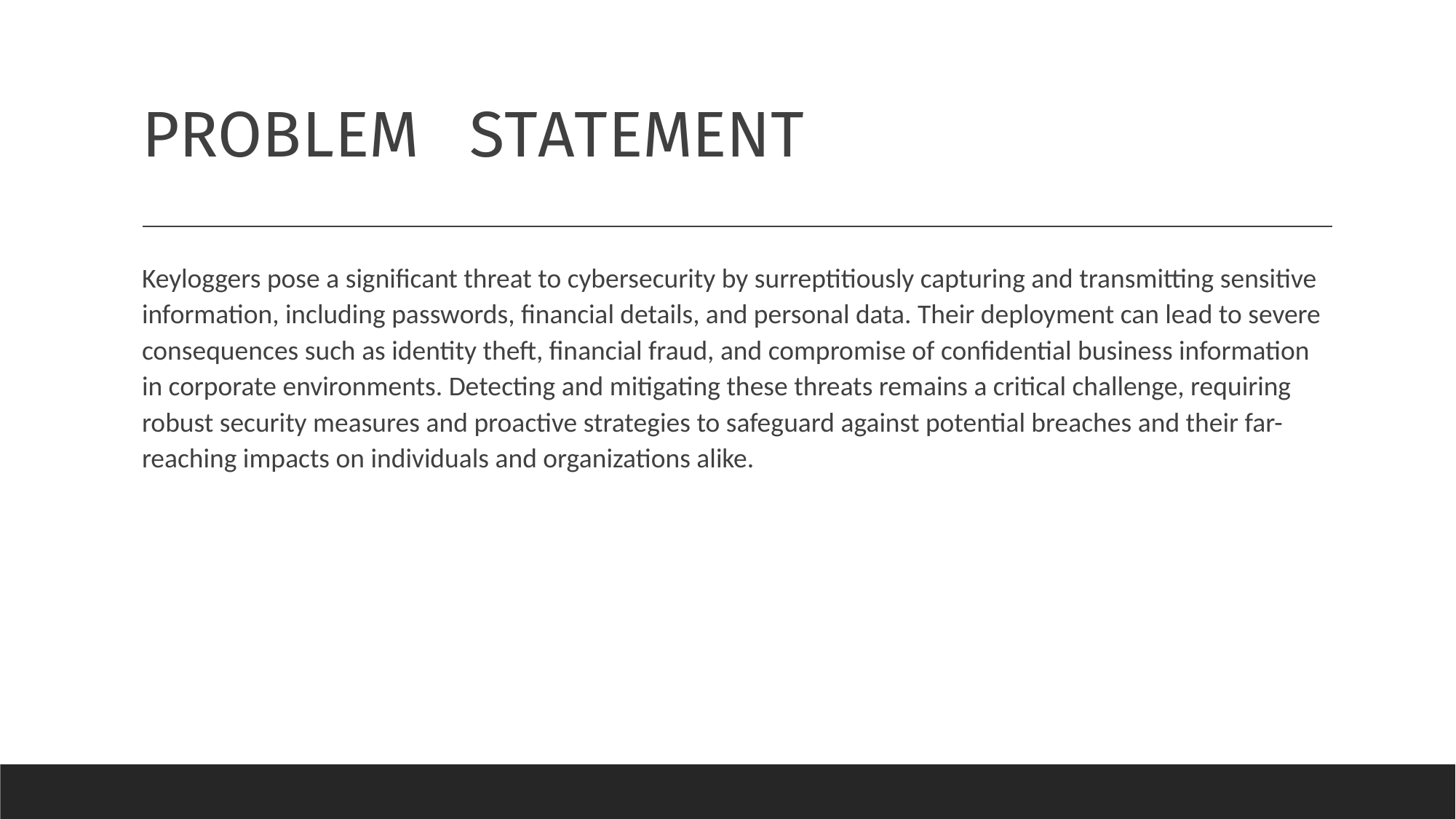

# PROBLEM	STATEMENT
Keyloggers pose a significant threat to cybersecurity by surreptitiously capturing and transmitting sensitive information, including passwords, financial details, and personal data. Their deployment can lead to severe consequences such as identity theft, financial fraud, and compromise of confidential business information in corporate environments. Detecting and mitigating these threats remains a critical challenge, requiring robust security measures and proactive strategies to safeguard against potential breaches and their far-reaching impacts on individuals and organizations alike.